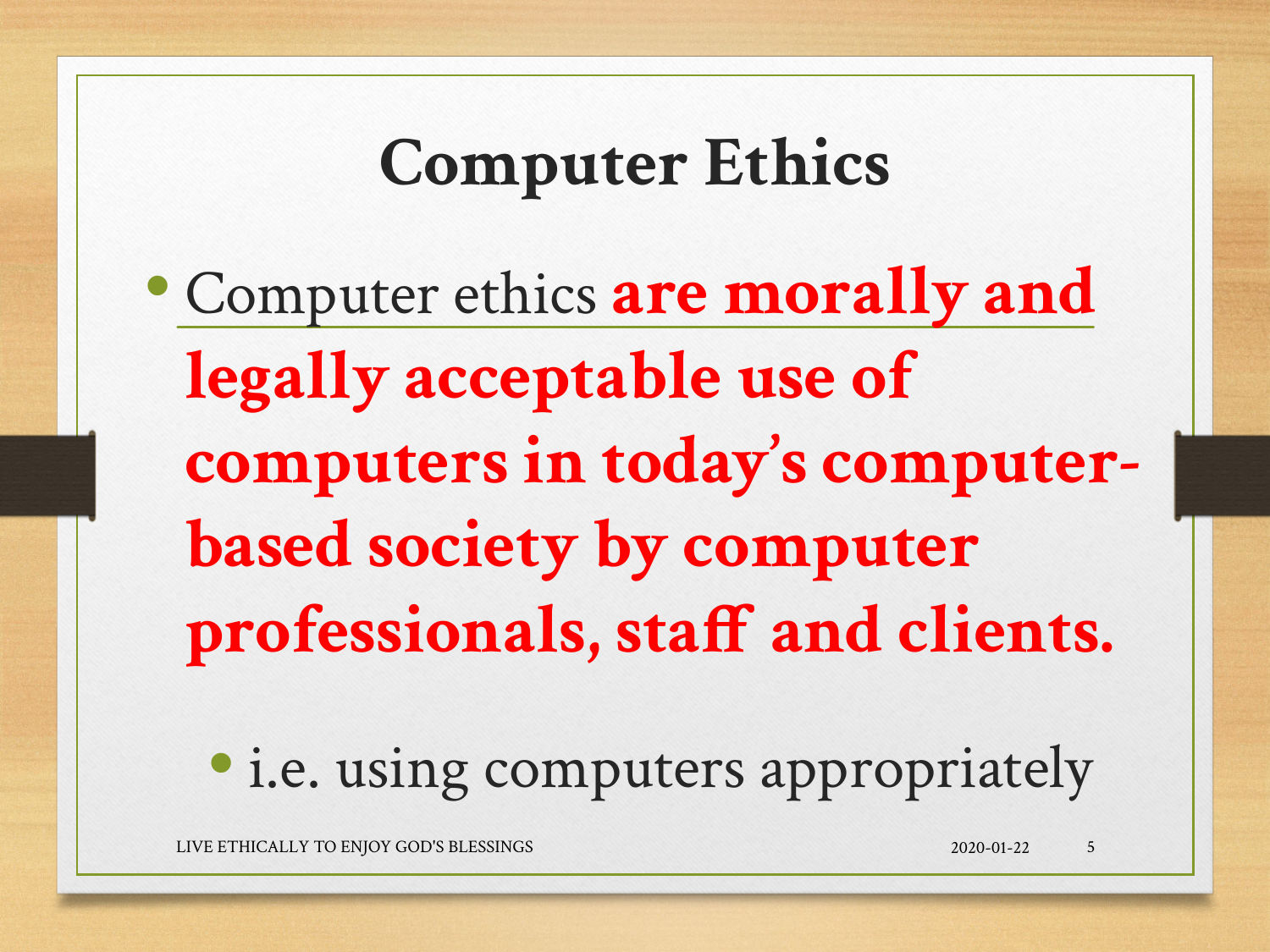

# Computer Ethics
Computer ethics are morally and legally acceptable use of computers in today’s computer-based society by computer professionals, staff and clients.
i.e. using computers appropriately
LIVE ETHICALLY TO ENJOY GOD'S BLESSINGS
2020-01-22
5